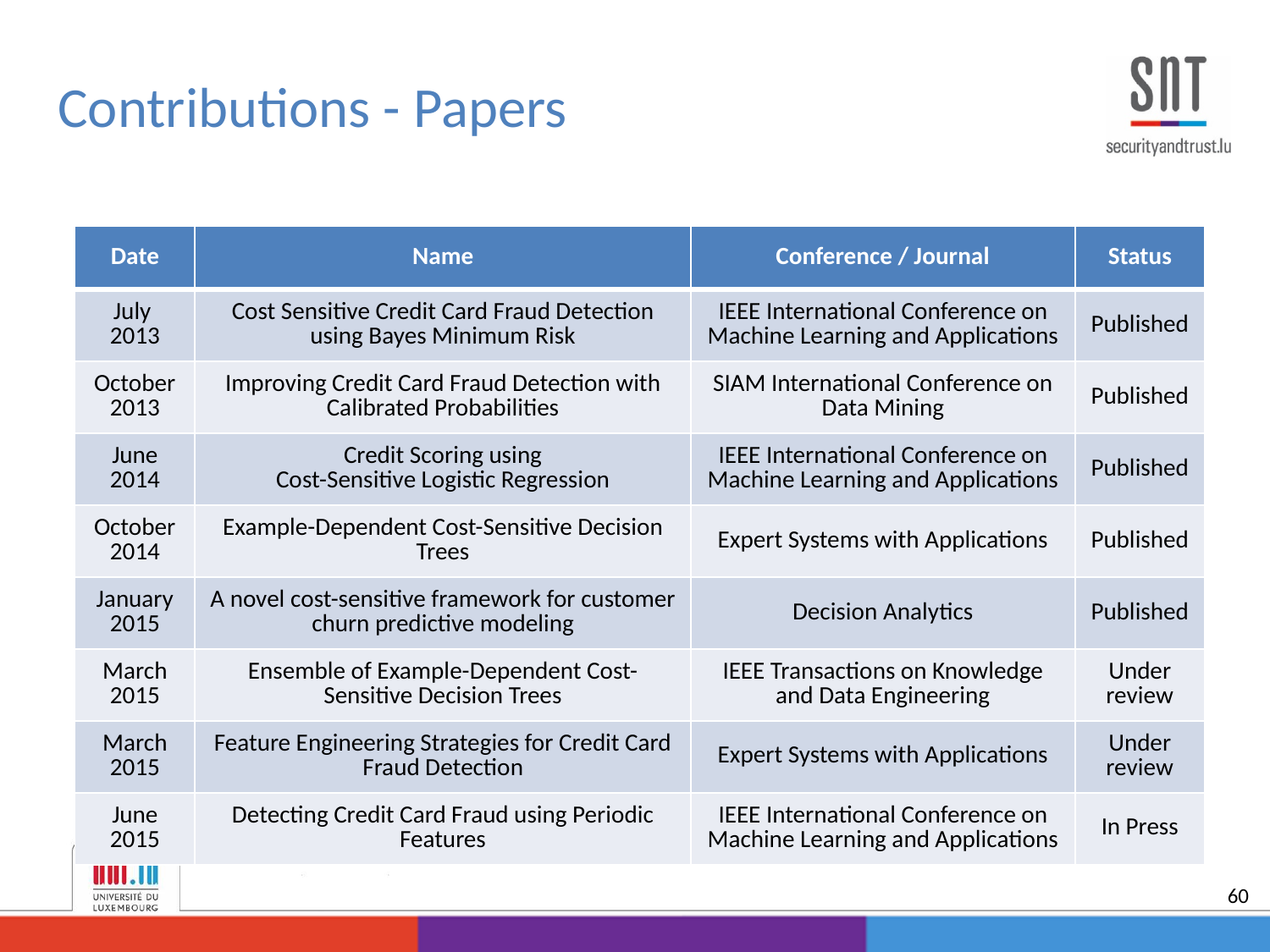

Contributions - Papers
| Date | Name | Conference / Journal | Status |
| --- | --- | --- | --- |
| July 2013 | Cost Sensitive Credit Card Fraud Detection using Bayes Minimum Risk | IEEE International Conference on Machine Learning and Applications | Published |
| October 2013 | Improving Credit Card Fraud Detection with Calibrated Probabilities | SIAM International Conference on Data Mining | Published |
| June 2014 | Credit Scoring using Cost-Sensitive Logistic Regression | IEEE International Conference on Machine Learning and Applications | Published |
| October 2014 | Example-Dependent Cost-Sensitive Decision Trees | Expert Systems with Applications | Published |
| January 2015 | A novel cost-sensitive framework for customer churn predictive modeling | Decision Analytics | Published |
| March 2015 | Ensemble of Example-Dependent Cost-Sensitive Decision Trees | IEEE Transactions on Knowledge and Data Engineering | Under review |
| March 2015 | Feature Engineering Strategies for Credit Card Fraud Detection | Expert Systems with Applications | Under review |
| June 2015 | Detecting Credit Card Fraud using Periodic Features | IEEE International Conference on Machine Learning and Applications | In Press |
60